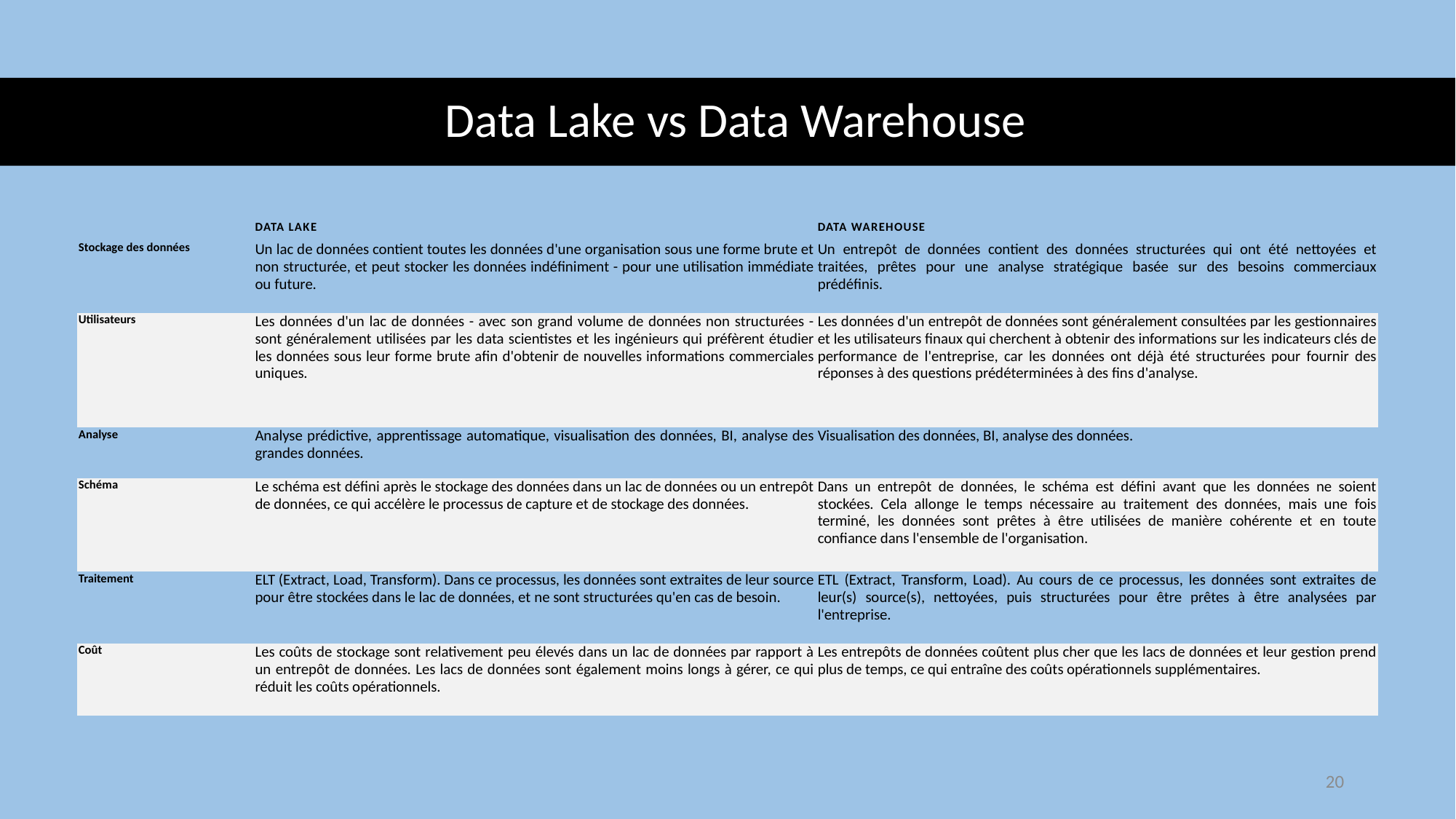

Data Lake vs Data Warehouse

|  | Data Lake | Data Warehouse |
| --- | --- | --- |
| Stockage des données | Un lac de données contient toutes les données d'une organisation sous une forme brute et non structurée, et peut stocker les données indéfiniment - pour une utilisation immédiate ou future. | Un entrepôt de données contient des données structurées qui ont été nettoyées et traitées, prêtes pour une analyse stratégique basée sur des besoins commerciaux prédéfinis. |
| Utilisateurs | Les données d'un lac de données - avec son grand volume de données non structurées - sont généralement utilisées par les data scientistes et les ingénieurs qui préfèrent étudier les données sous leur forme brute afin d'obtenir de nouvelles informations commerciales uniques. | Les données d'un entrepôt de données sont généralement consultées par les gestionnaires et les utilisateurs finaux qui cherchent à obtenir des informations sur les indicateurs clés de performance de l'entreprise, car les données ont déjà été structurées pour fournir des réponses à des questions prédéterminées à des fins d'analyse. |
| Analyse | Analyse prédictive, apprentissage automatique, visualisation des données, BI, analyse des grandes données. | Visualisation des données, BI, analyse des données. |
| Schéma | Le schéma est défini après le stockage des données dans un lac de données ou un entrepôt de données, ce qui accélère le processus de capture et de stockage des données. | Dans un entrepôt de données, le schéma est défini avant que les données ne soient stockées. Cela allonge le temps nécessaire au traitement des données, mais une fois terminé, les données sont prêtes à être utilisées de manière cohérente et en toute confiance dans l'ensemble de l'organisation. |
| Traitement | ELT (Extract, Load, Transform). Dans ce processus, les données sont extraites de leur source pour être stockées dans le lac de données, et ne sont structurées qu'en cas de besoin. | ETL (Extract, Transform, Load). Au cours de ce processus, les données sont extraites de leur(s) source(s), nettoyées, puis structurées pour être prêtes à être analysées par l'entreprise. |
| Coût | Les coûts de stockage sont relativement peu élevés dans un lac de données par rapport à un entrepôt de données. Les lacs de données sont également moins longs à gérer, ce qui réduit les coûts opérationnels. | Les entrepôts de données coûtent plus cher que les lacs de données et leur gestion prend plus de temps, ce qui entraîne des coûts opérationnels supplémentaires. |
20